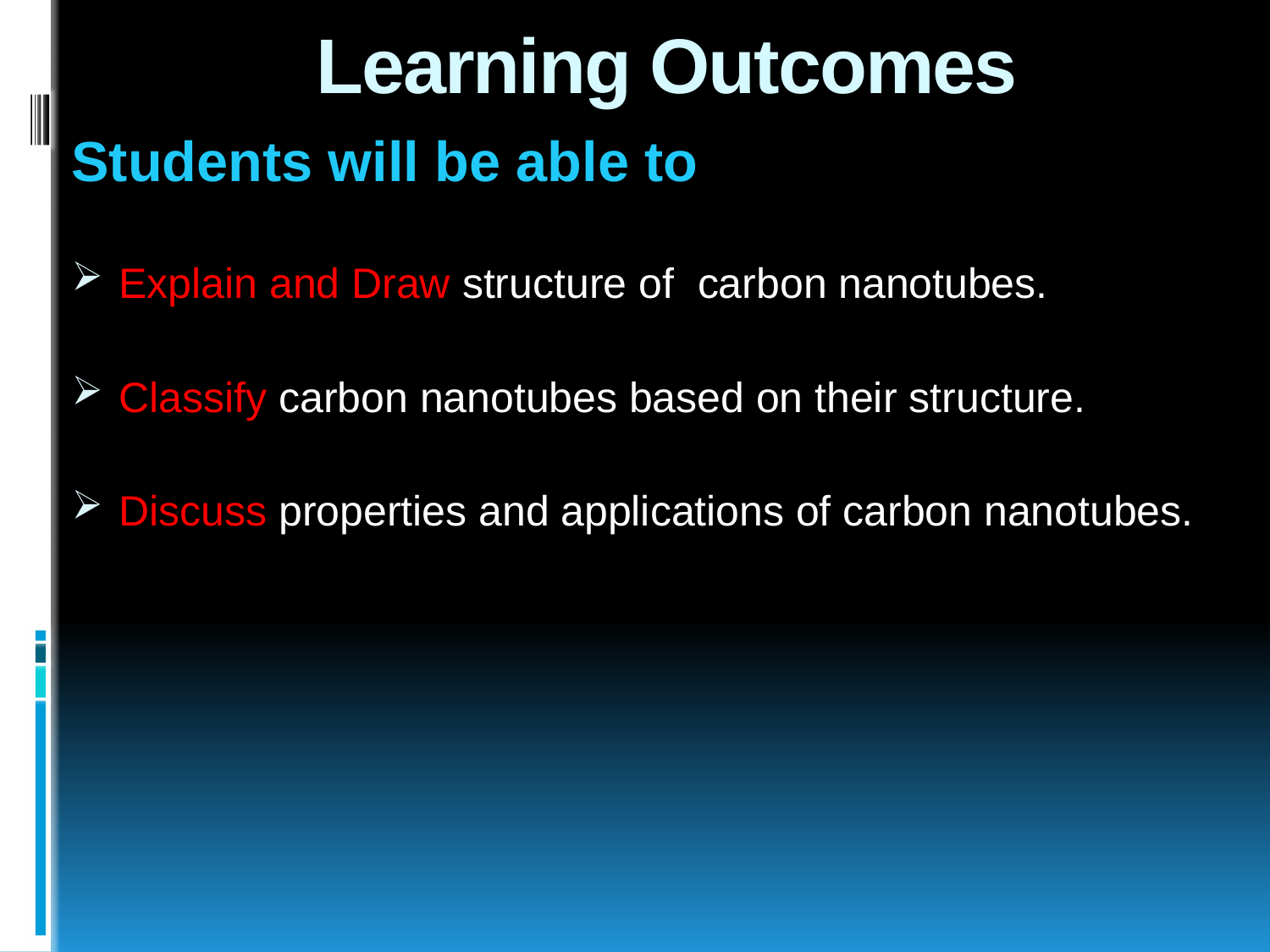

# Learning Outcomes
Students will be able to
Explain and Draw structure of  carbon nanotubes.
Classify carbon nanotubes based on their structure.
Discuss properties and applications of carbon nanotubes.